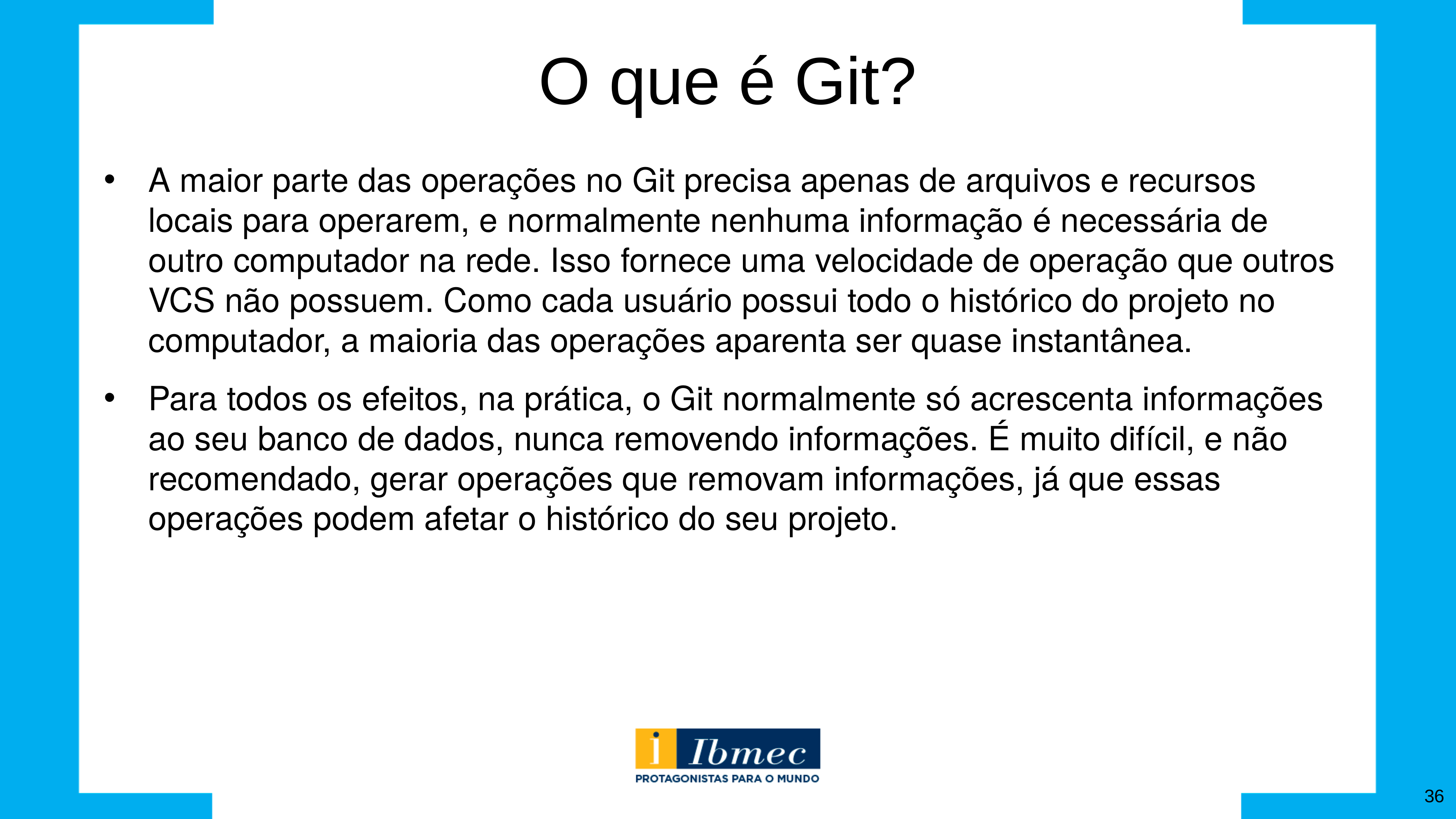

# O que é Git?
A maior parte das operações no Git precisa apenas de arquivos e recursos locais para operarem, e normalmente nenhuma informação é necessária de outro computador na rede. Isso fornece uma velocidade de operação que outros VCS não possuem. Como cada usuário possui todo o histórico do projeto no computador, a maioria das operações aparenta ser quase instantânea.
Para todos os efeitos, na prática, o Git normalmente só acrescenta informações ao seu banco de dados, nunca removendo informações. É muito difícil, e não recomendado, gerar operações que removam informações, já que essas operações podem afetar o histórico do seu projeto.
36